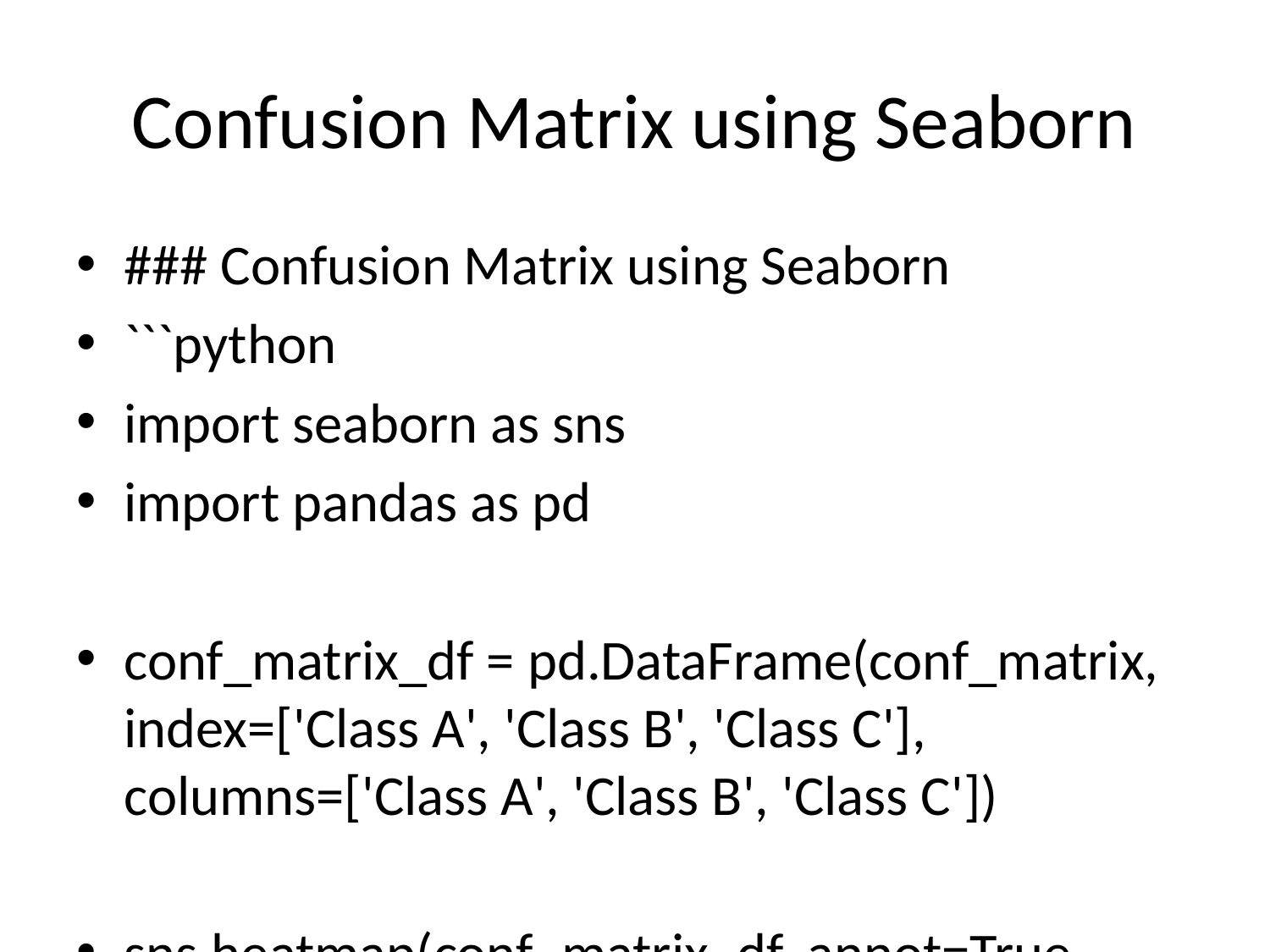

# Confusion Matrix using Seaborn
### Confusion Matrix using Seaborn
```python
import seaborn as sns
import pandas as pd

conf_matrix_df = pd.DataFrame(conf_matrix, index=['Class A', 'Class B', 'Class C'], columns=['Class A', 'Class B', 'Class C'])

sns.heatmap(conf_matrix_df, annot=True, cmap='Blues', fmt='d')
plt.xlabel('Predicted Labels')
plt.ylabel('Actual Labels')
plt.title('Confusion Matrix Heatmap')
plt.show()
```